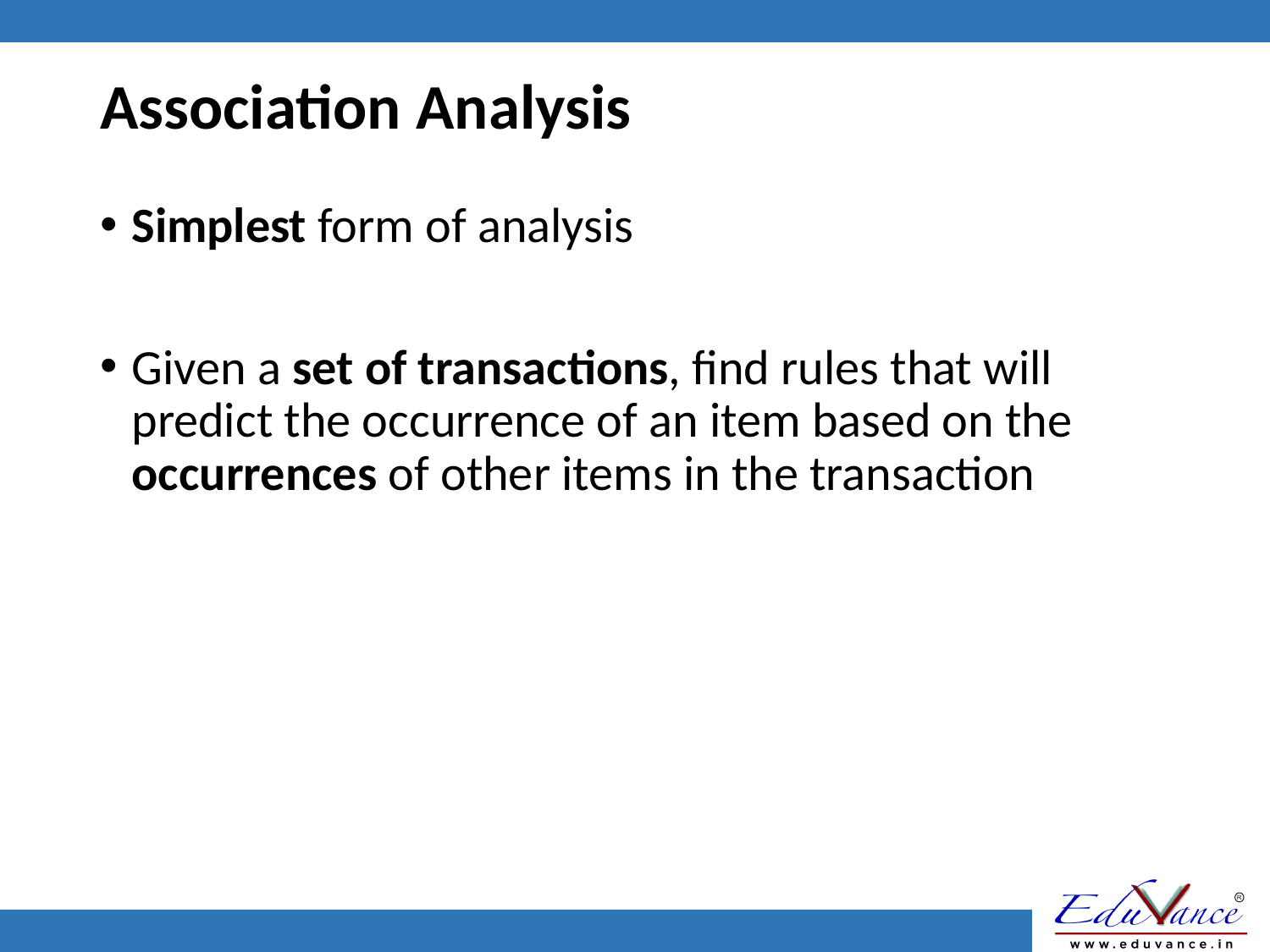

# Association Analysis
Simplest form of analysis

Given a set of transactions, find rules that will predict the occurrence of an item based on the occurrences of other items in the transaction